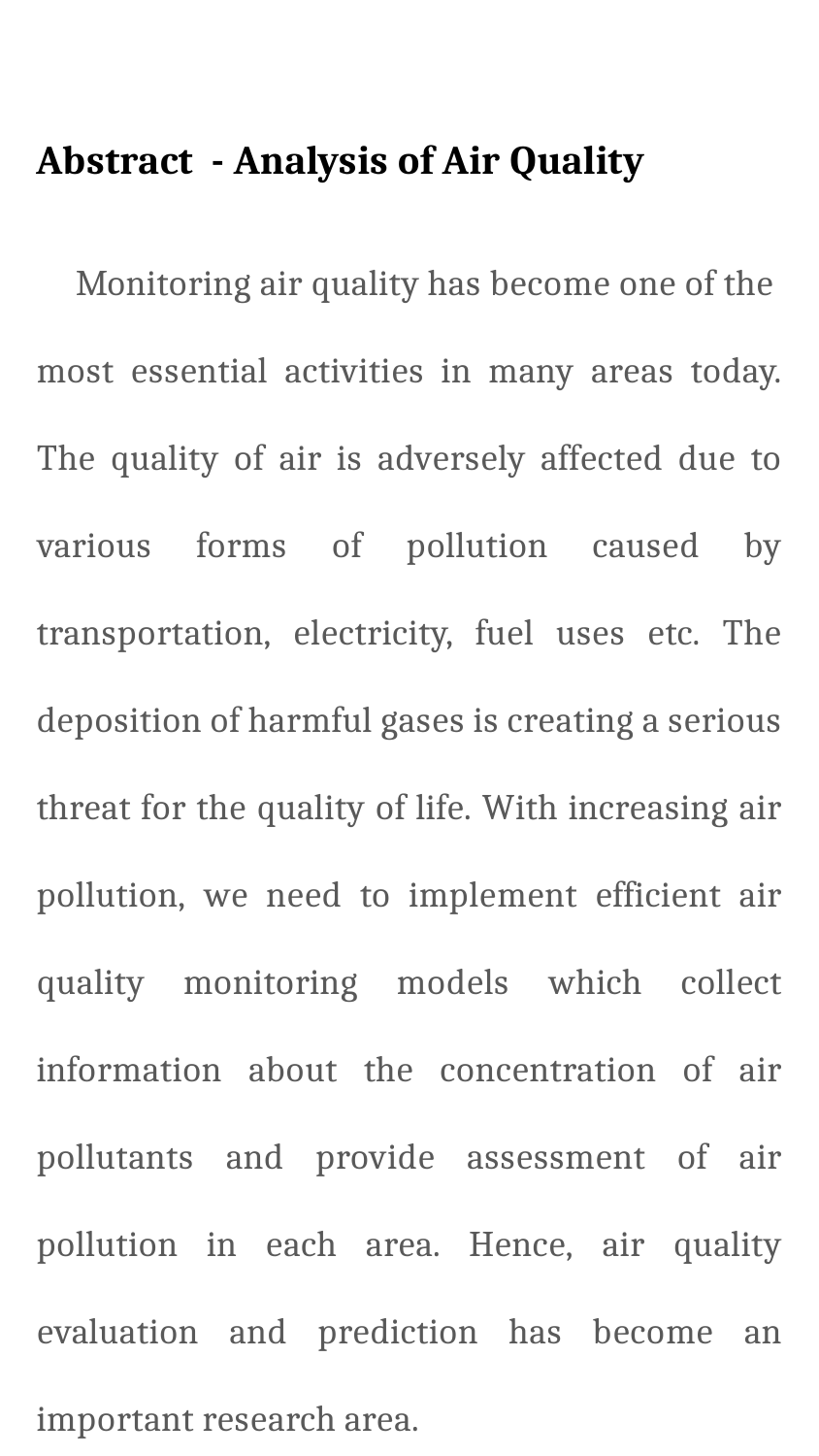

# Abstract  - Analysis of Air Quality

Monitoring air quality has become one of the  most essential activities in many areas today. The quality of air is adversely affected due to various forms of pollution caused by transportation, electricity, fuel uses etc. The deposition of harmful gases is creating a serious threat for the quality of life. With increasing air pollution, we need to implement efficient air quality monitoring models which collect information about the concentration of air pollutants and provide assessment of air pollution in each area. Hence, air quality evaluation and prediction has become an important research area.